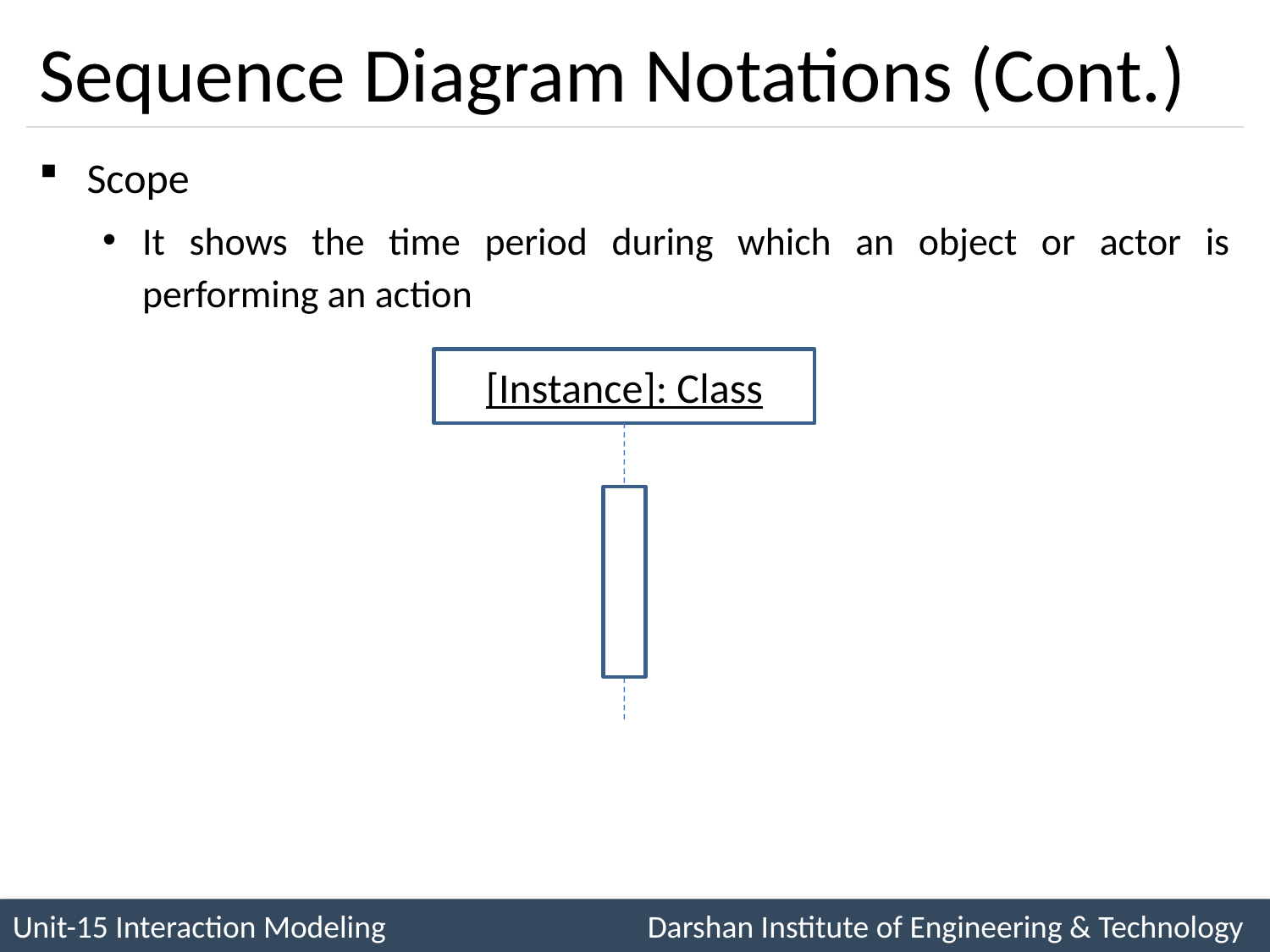

# Sequence Diagram Notations (Cont.)
Scope
It shows the time period during which an object or actor is performing an action
[Instance]: Class